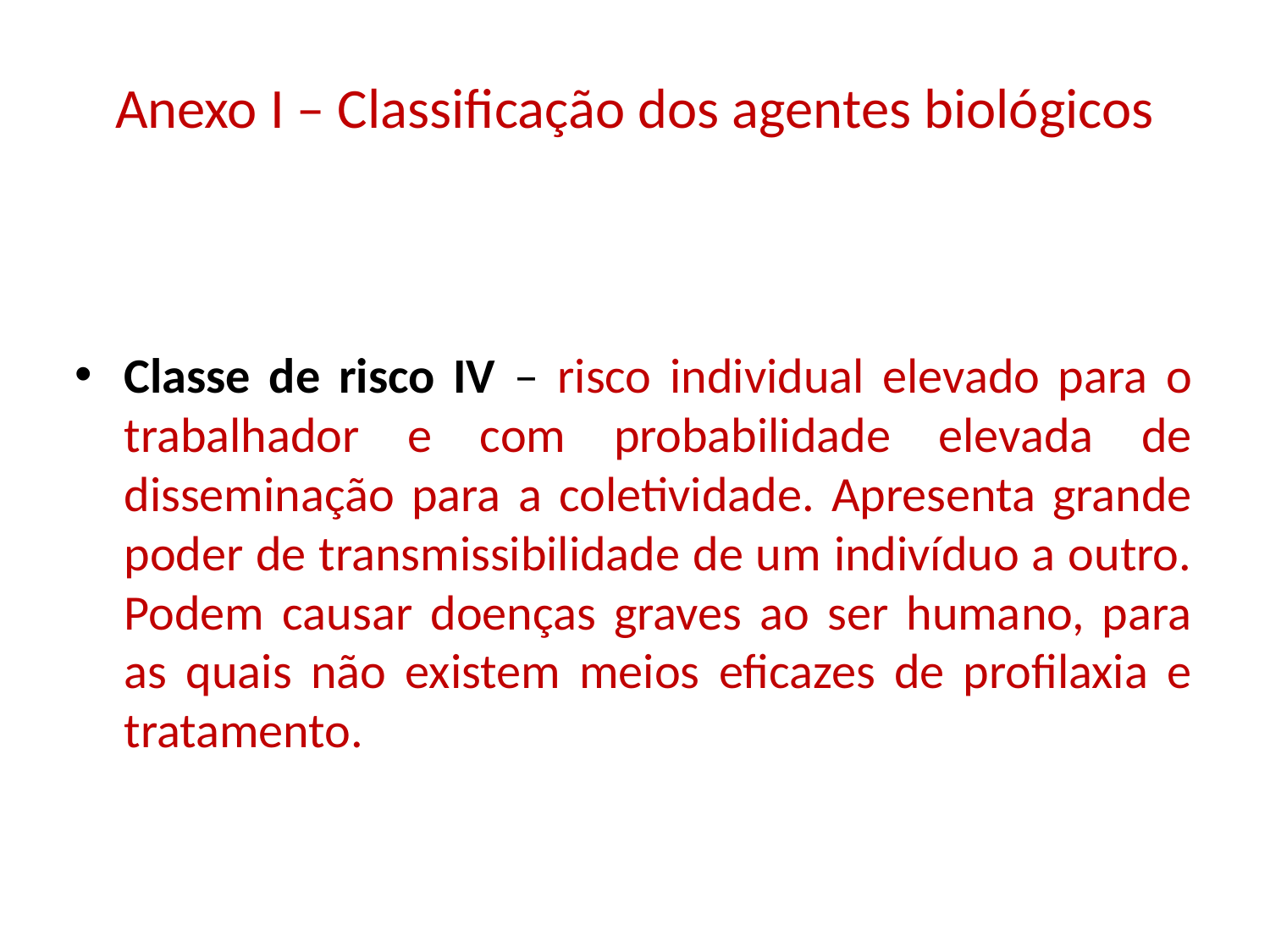

# Anexo I – Classificação dos agentes biológicos
Classe de risco IV – risco individual elevado para o trabalhador e com probabilidade elevada de disseminação para a coletividade. Apresenta grande poder de transmissibilidade de um indivíduo a outro. Podem causar doenças graves ao ser humano, para as quais não existem meios eficazes de profilaxia e tratamento.